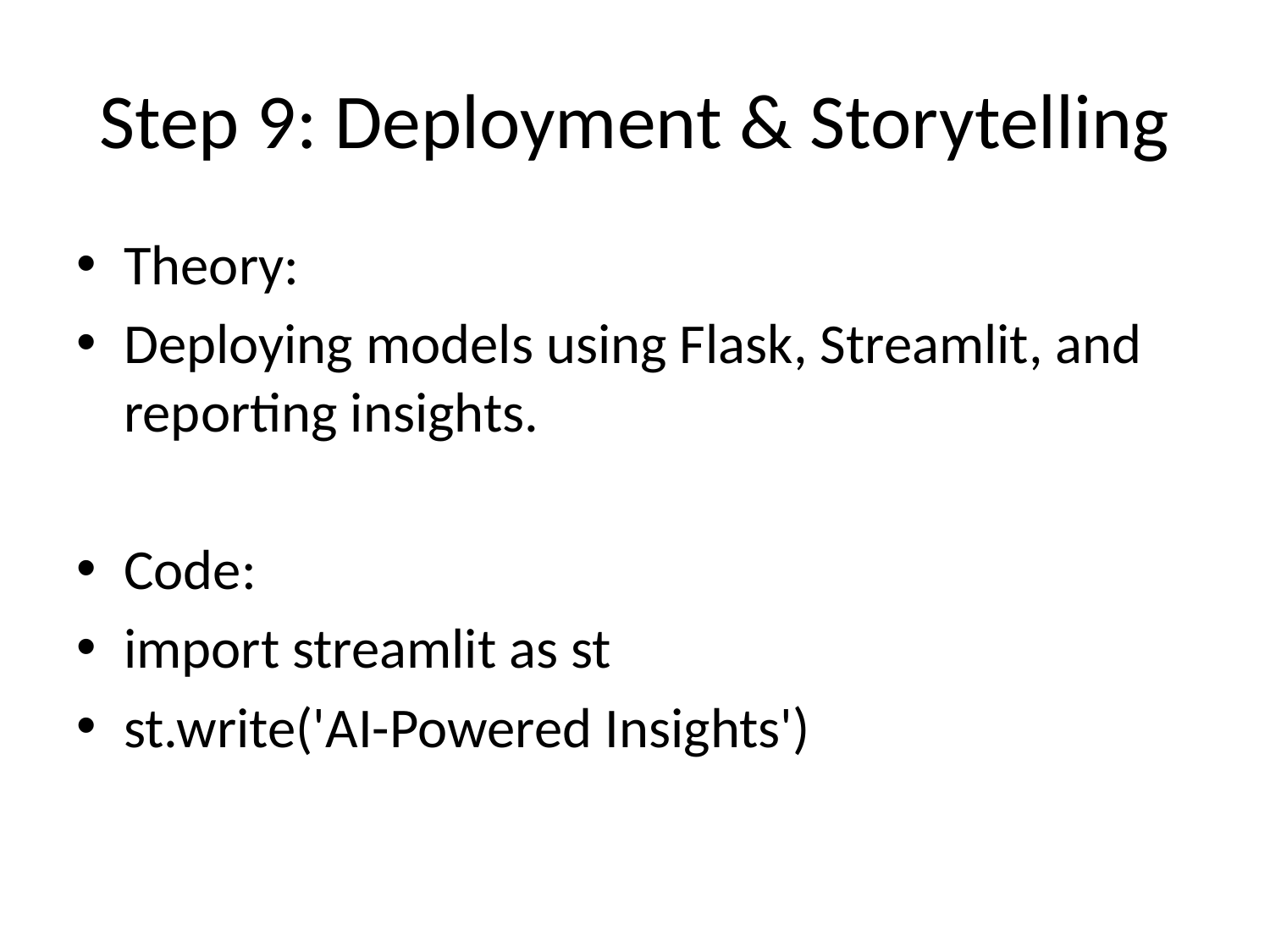

# Step 9: Deployment & Storytelling
Theory:
Deploying models using Flask, Streamlit, and reporting insights.

Code:
import streamlit as st
st.write('AI-Powered Insights')